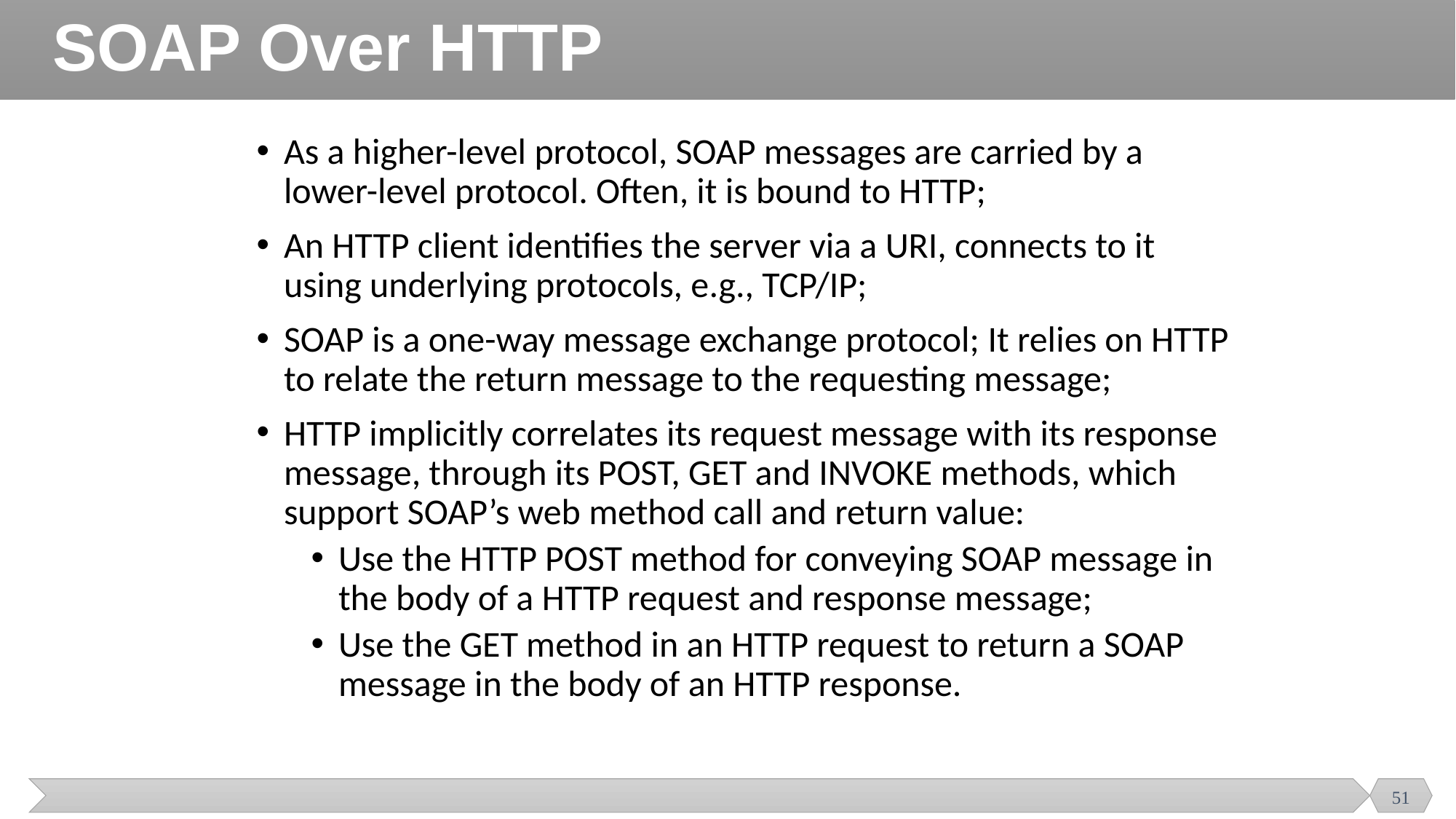

# SOAP Over HTTP
As a higher-level protocol, SOAP messages are carried by a lower-level protocol. Often, it is bound to HTTP;
An HTTP client identifies the server via a URI, connects to it using underlying protocols, e.g., TCP/IP;
SOAP is a one-way message exchange protocol; It relies on HTTP to relate the return message to the requesting message;
HTTP implicitly correlates its request message with its response message, through its POST, GET and INVOKE methods, which support SOAP’s web method call and return value:
Use the HTTP POST method for conveying SOAP message in the body of a HTTP request and response message;
Use the GET method in an HTTP request to return a SOAP message in the body of an HTTP response.
51